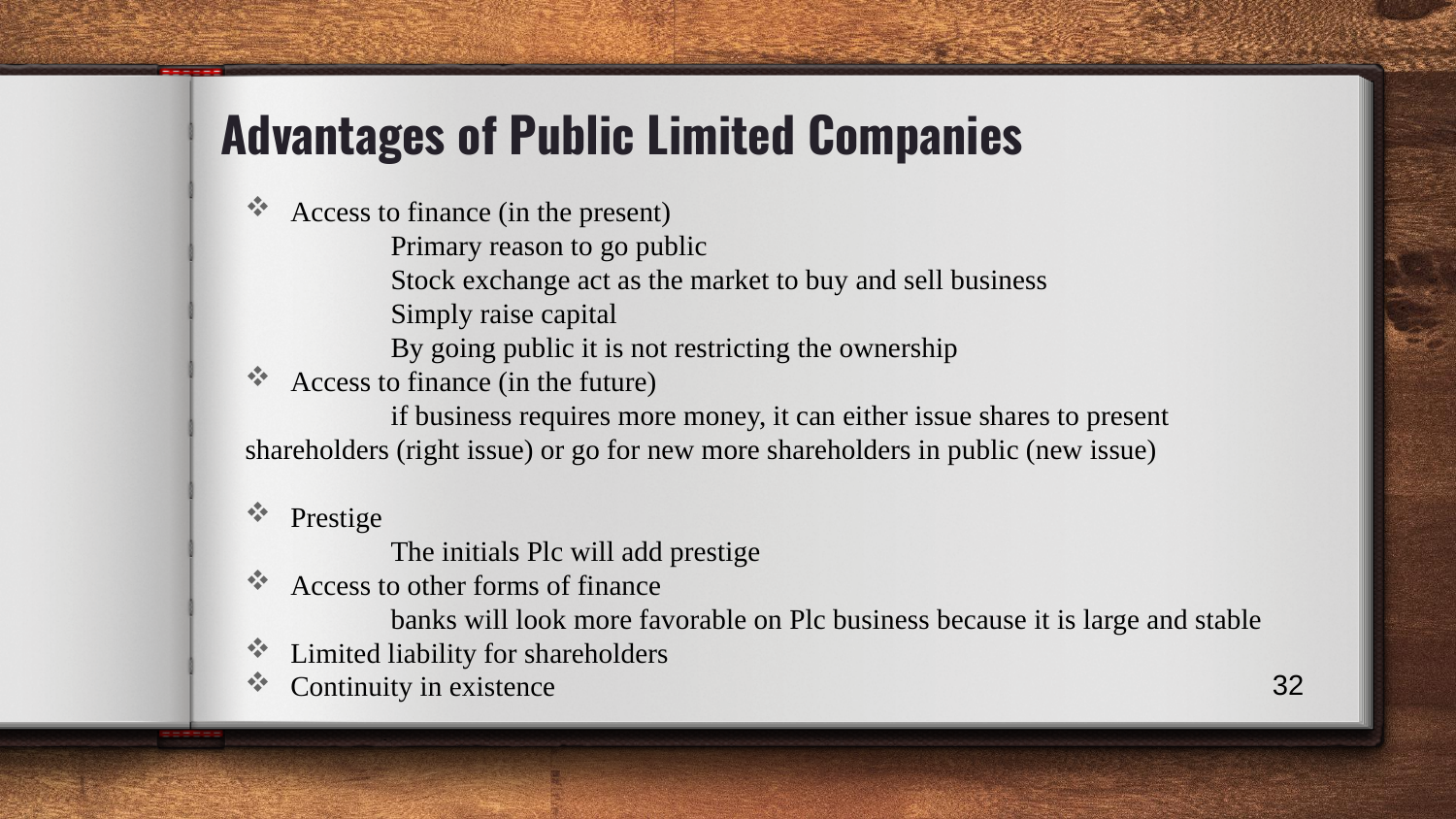

# Advantages of Public Limited Companies
Access to finance (in the present)
	Primary reason to go public
	Stock exchange act as the market to buy and sell business
	Simply raise capital
	By going public it is not restricting the ownership
Access to finance (in the future)
	if business requires more money, it can either issue shares to present shareholders (right issue) or go for new more shareholders in public (new issue)

Prestige
	The initials Plc will add prestige
Access to other forms of finance
	banks will look more favorable on Plc business because it is large and stable
Limited liability for shareholders
Continuity in existence
32